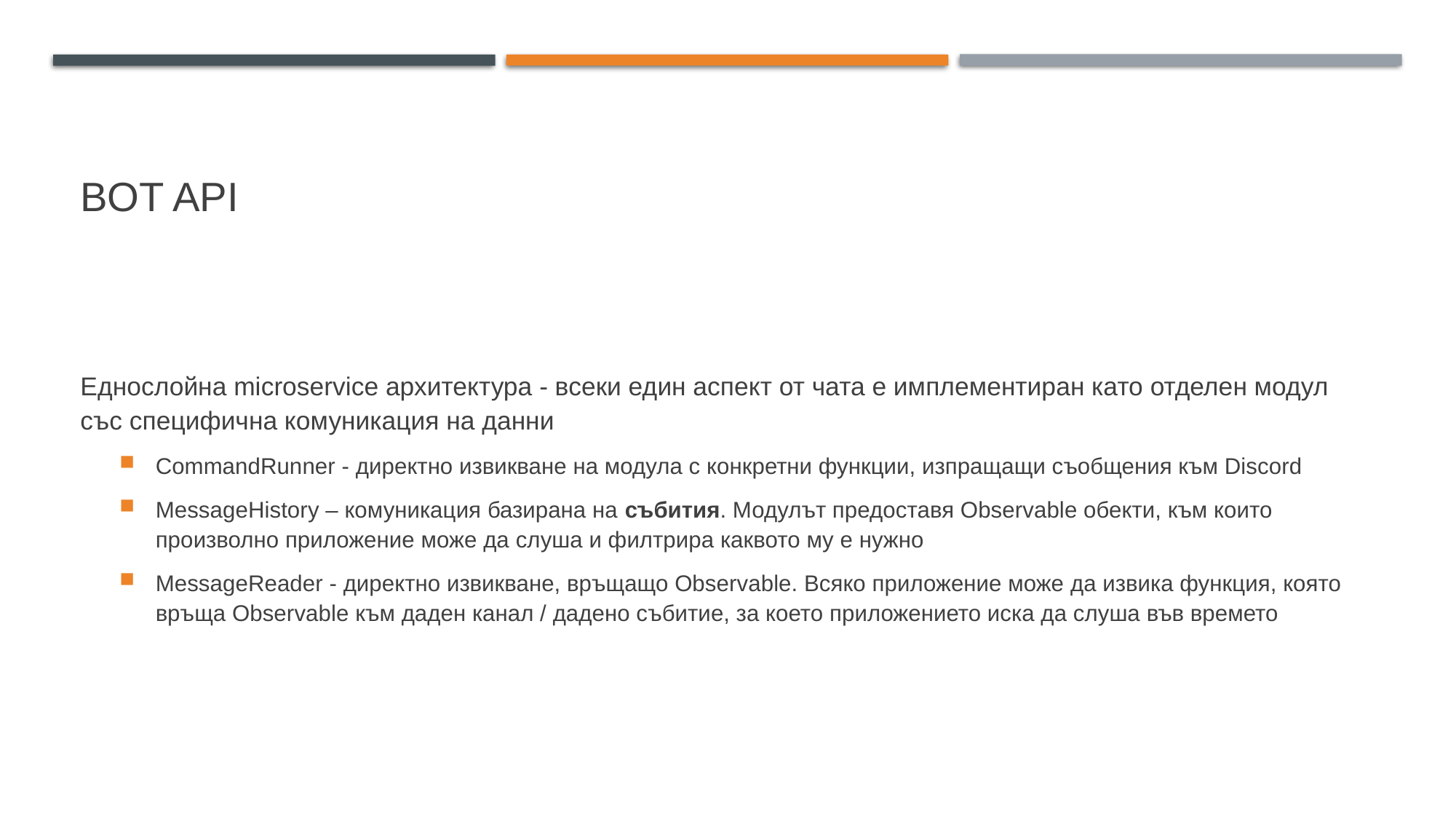

# BOT API
Еднослойна microservice архитектура - всеки един аспект от чата е имплементиран като отделен модул със специфична комуникация на данни
CommandRunner - директно извикване на модула с конкретни функции, изпращащи съобщения към Discord
MessageHistory – комуникация базирана на събития. Модулът предоставя Observable обекти, към които произволно приложение може да слуша и филтрира каквото му е нужно
MessageReader - директно извикване, връщащо Observable. Всяко приложение може да извика функция, която връща Observable към даден канал / дадено събитие, за което приложението иска да слуша във времето